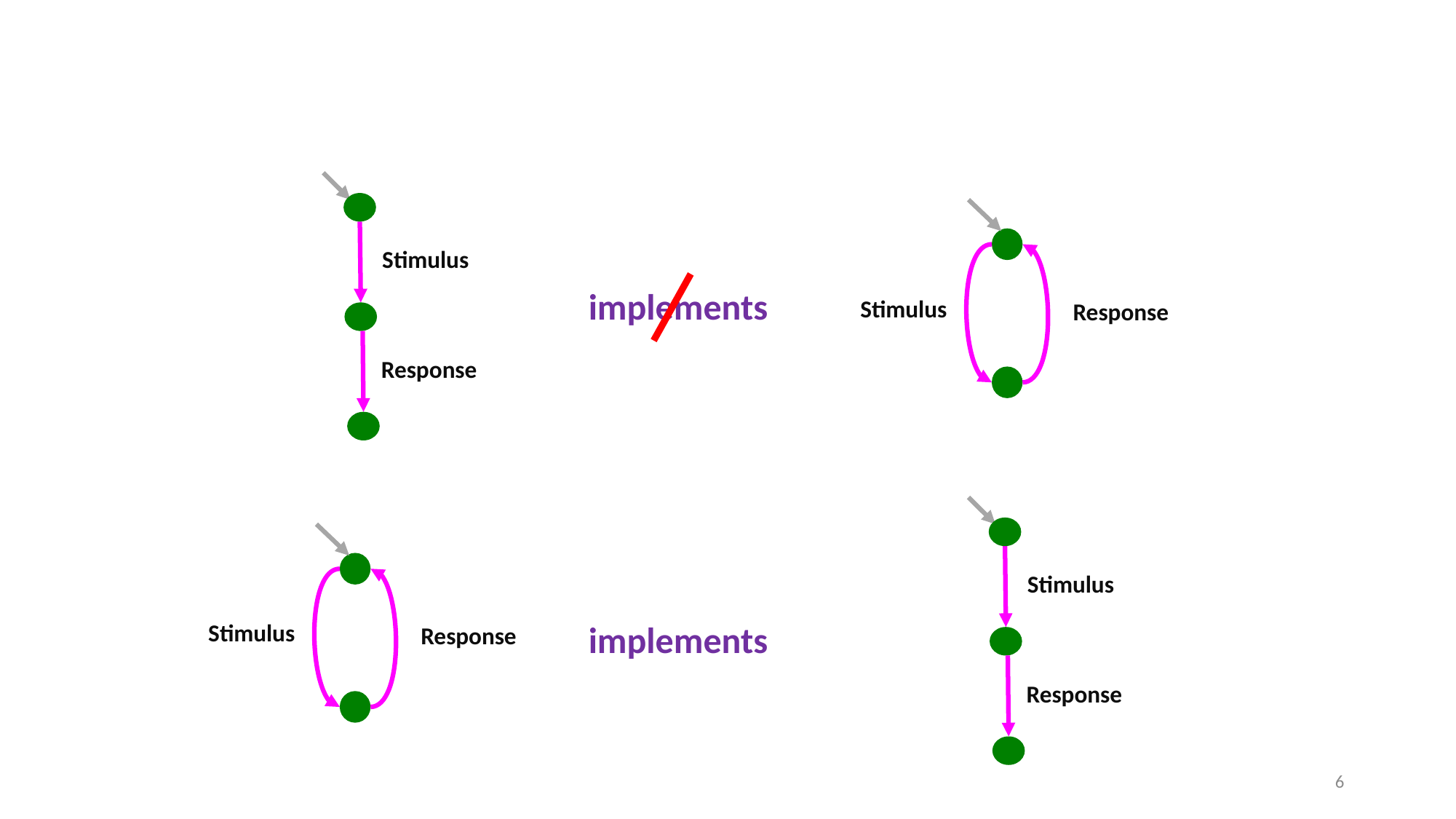

Stimulus

Response

Stimulus
Response

implements

Stimulus

Response

Stimulus
Response

implements
   6